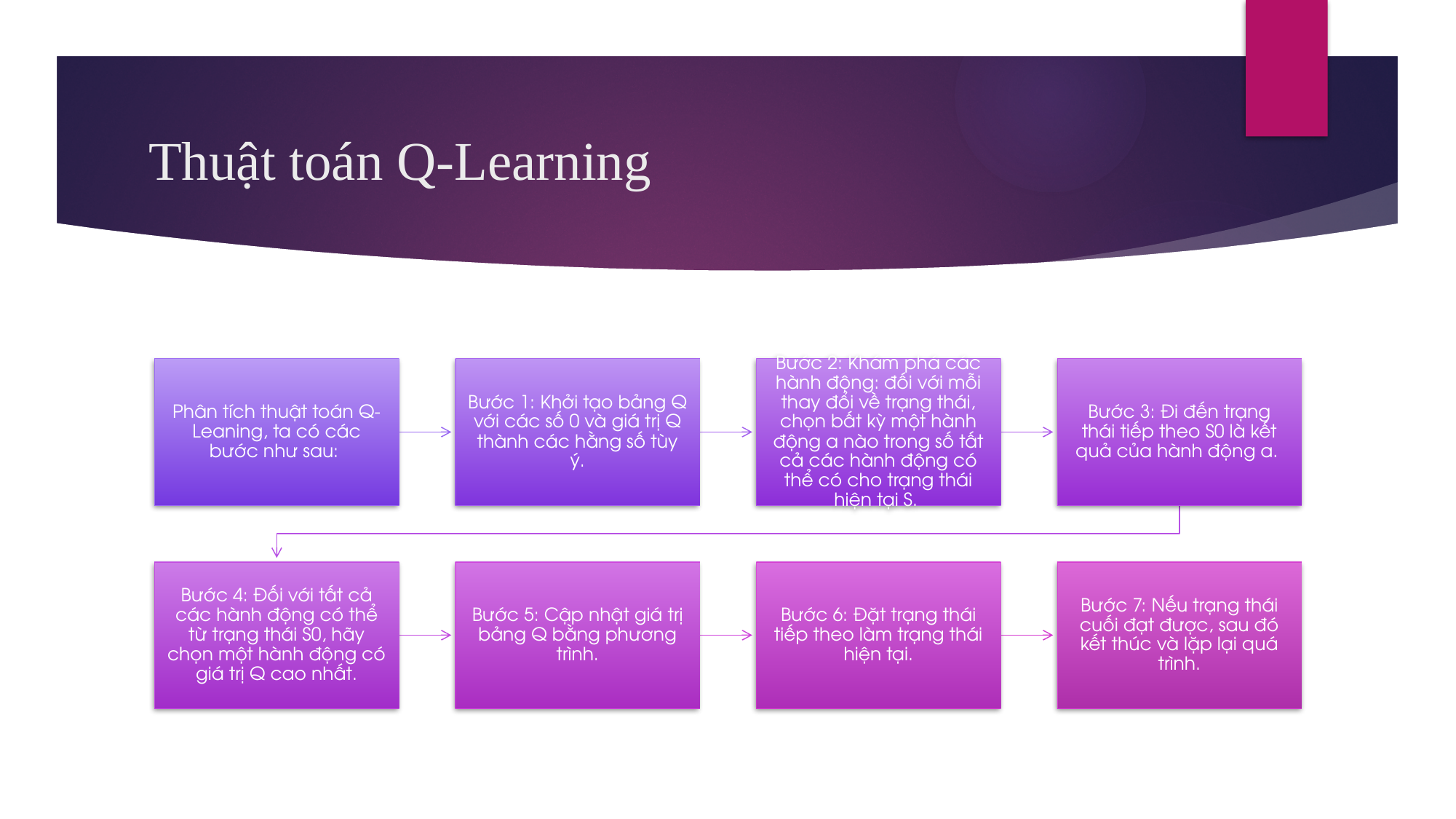

# Thuật toán Q-Learning

Phân tích thuật toán Q-Leaning, ta có các bước như sau:

Bước 1: Khởi tạo bảng Q với các số 0 và giá trị Q thành các hằng số tùy ý.

Bước 2: Khám phá các hành động: đối với mỗi thay đổi về trạng thái, chọn bất kỳ một hành động a nào trong số tất cả các hành động có thể có cho trạng thái hiện tại S.

Bước 3: Đi đến trạng thái tiếp theo S0 là kết quả của hành động a.

Bước 4: Đối với tất cả các hành động có thể từ trạng thái S0, hãy chọn một hành động có giá trị Q cao nhất.

Bước 5: Cập nhật giá trị bảng Q bằng phương trình.

Bước 6: Đặt trạng thái tiếp theo làm trạng thái hiện tại.
Bước 7: Nếu trạng thái cuối đạt được, sau đó kết thúc và lặp lại quá trình.